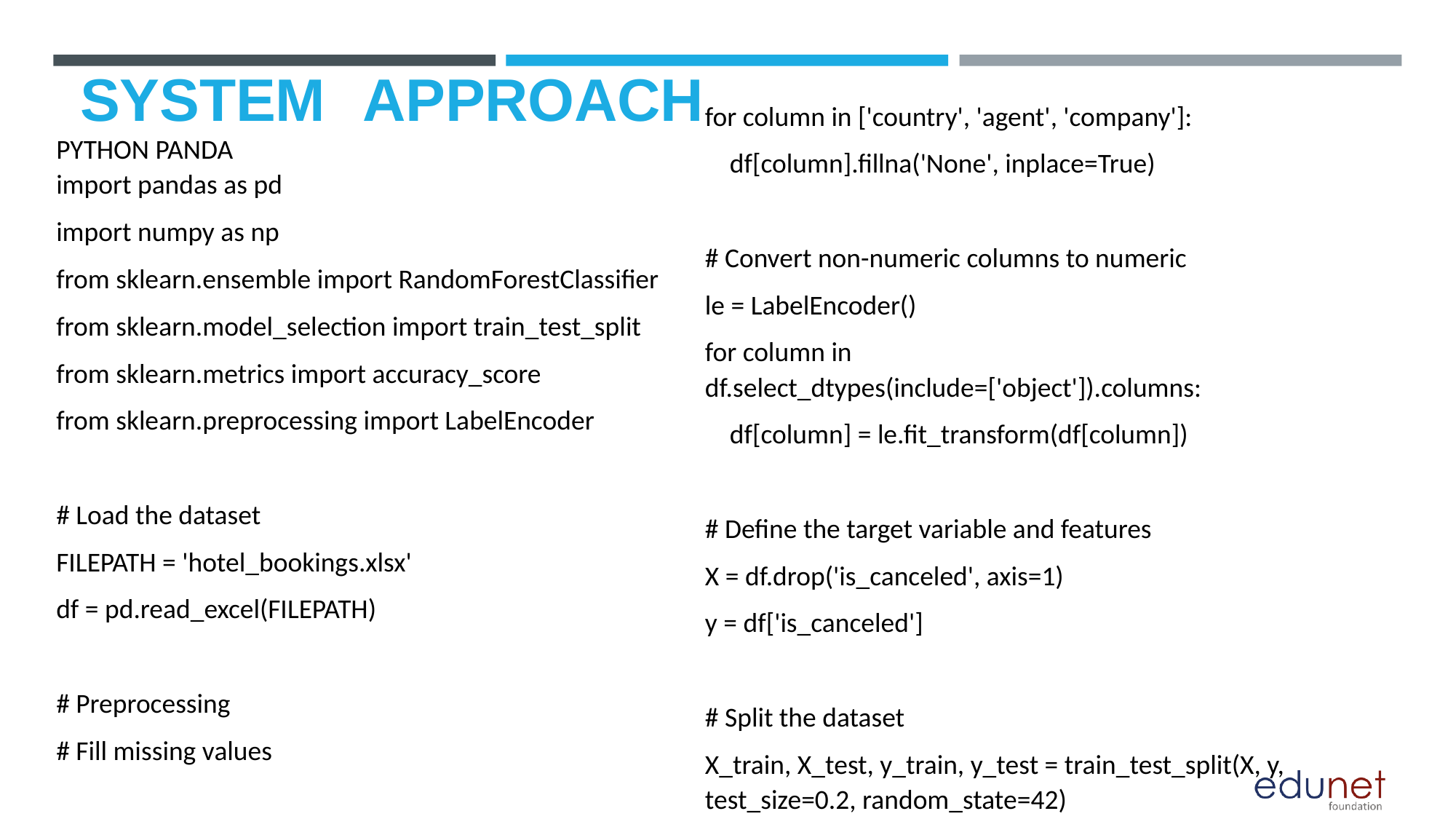

# SYSTEM	APPROACH
for column in ['country', 'agent', 'company']:
    df[column].fillna('None', inplace=True)

# Convert non-numeric columns to numeric
le = LabelEncoder()
for column in df.select_dtypes(include=['object']).columns:
    df[column] = le.fit_transform(df[column])

# Define the target variable and features
X = df.drop('is_canceled', axis=1)
y = df['is_canceled']

# Split the dataset
X_train, X_test, y_train, y_test = train_test_split(X, y, test_size=0.2, random_state=42)

PYTHON PANDA
import pandas as pd
import numpy as np
from sklearn.ensemble import RandomForestClassifier
from sklearn.model_selection import train_test_split
from sklearn.metrics import accuracy_score
from sklearn.preprocessing import LabelEncoder

# Load the dataset
FILEPATH = 'hotel_bookings.xlsx'
df = pd.read_excel(FILEPATH)

# Preprocessing
# Fill missing values